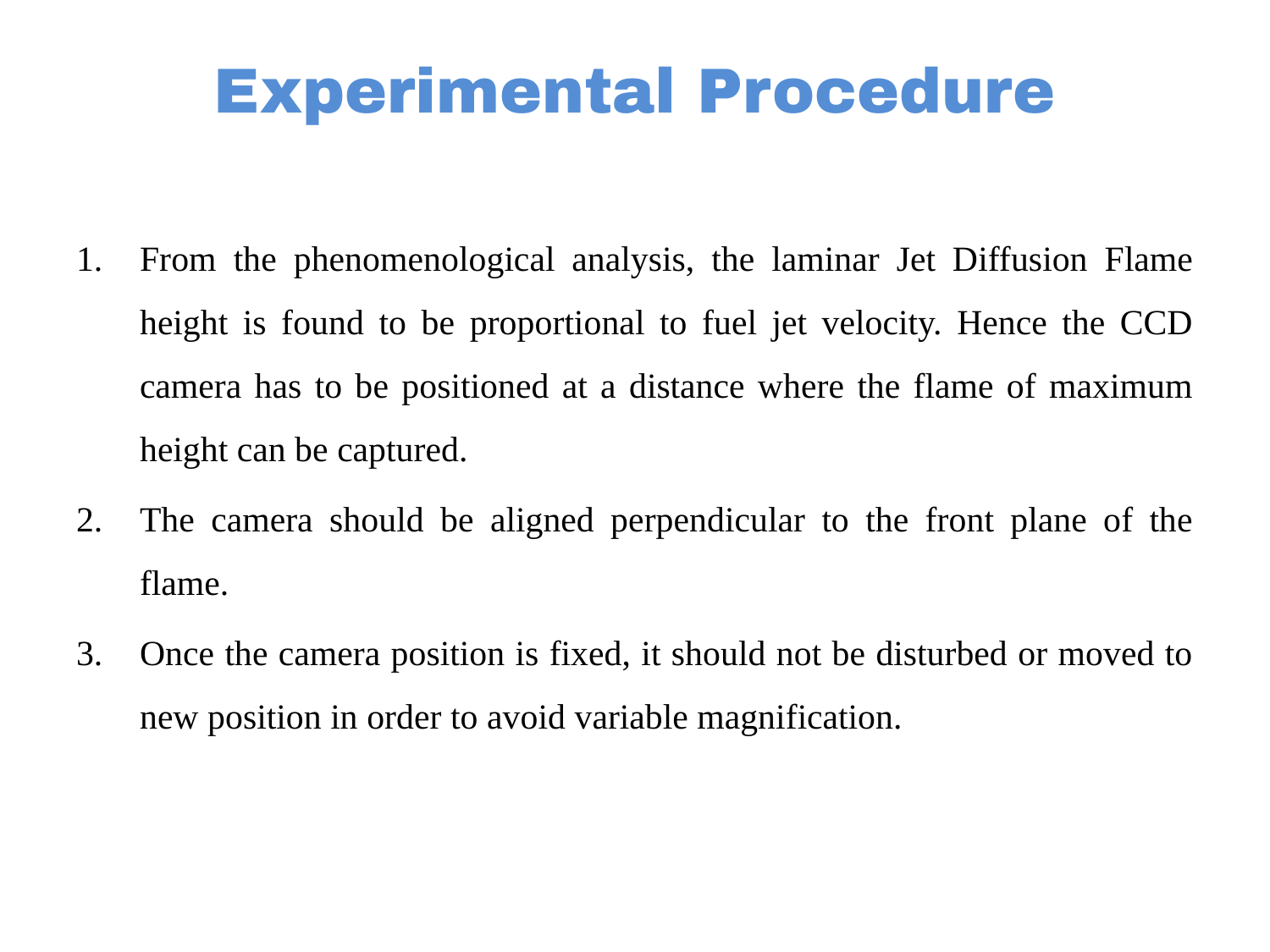

# Experimental Procedure

From the phenomenological analysis, the laminar Jet Diffusion Flame height is found to be proportional to fuel jet velocity. Hence the CCD camera has to be positioned at a distance where the flame of maximum height can be captured.
The camera should be aligned perpendicular to the front plane of the flame.
Once the camera position is fixed, it should not be disturbed or moved to new position in order to avoid variable magnification.